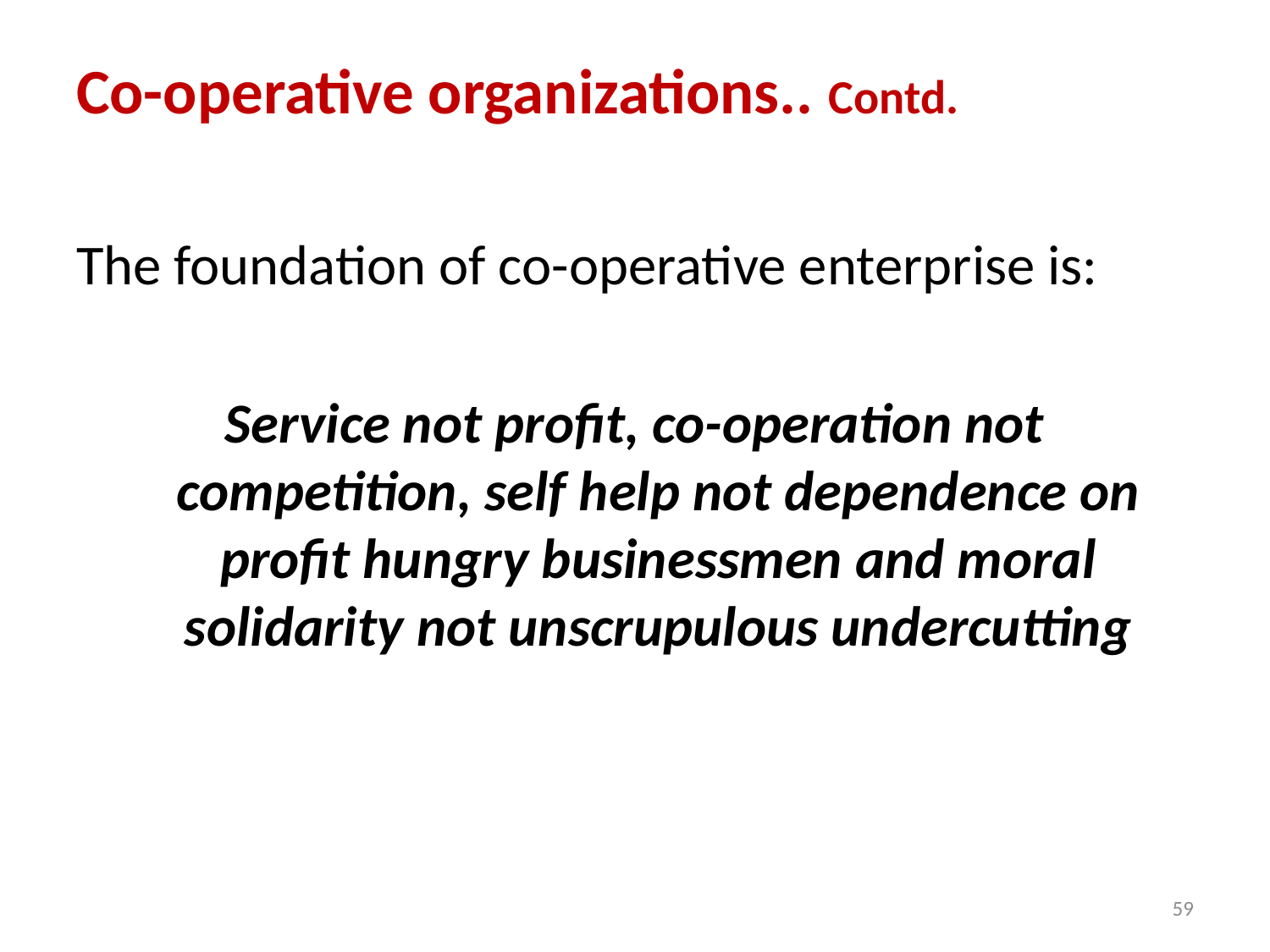

# Co-operative organizations.. Contd.
The foundation of co-operative enterprise is:

Service not profit, co-operation not competition, self help not dependence on profit hungry businessmen and moral solidarity not unscrupulous undercutting
59